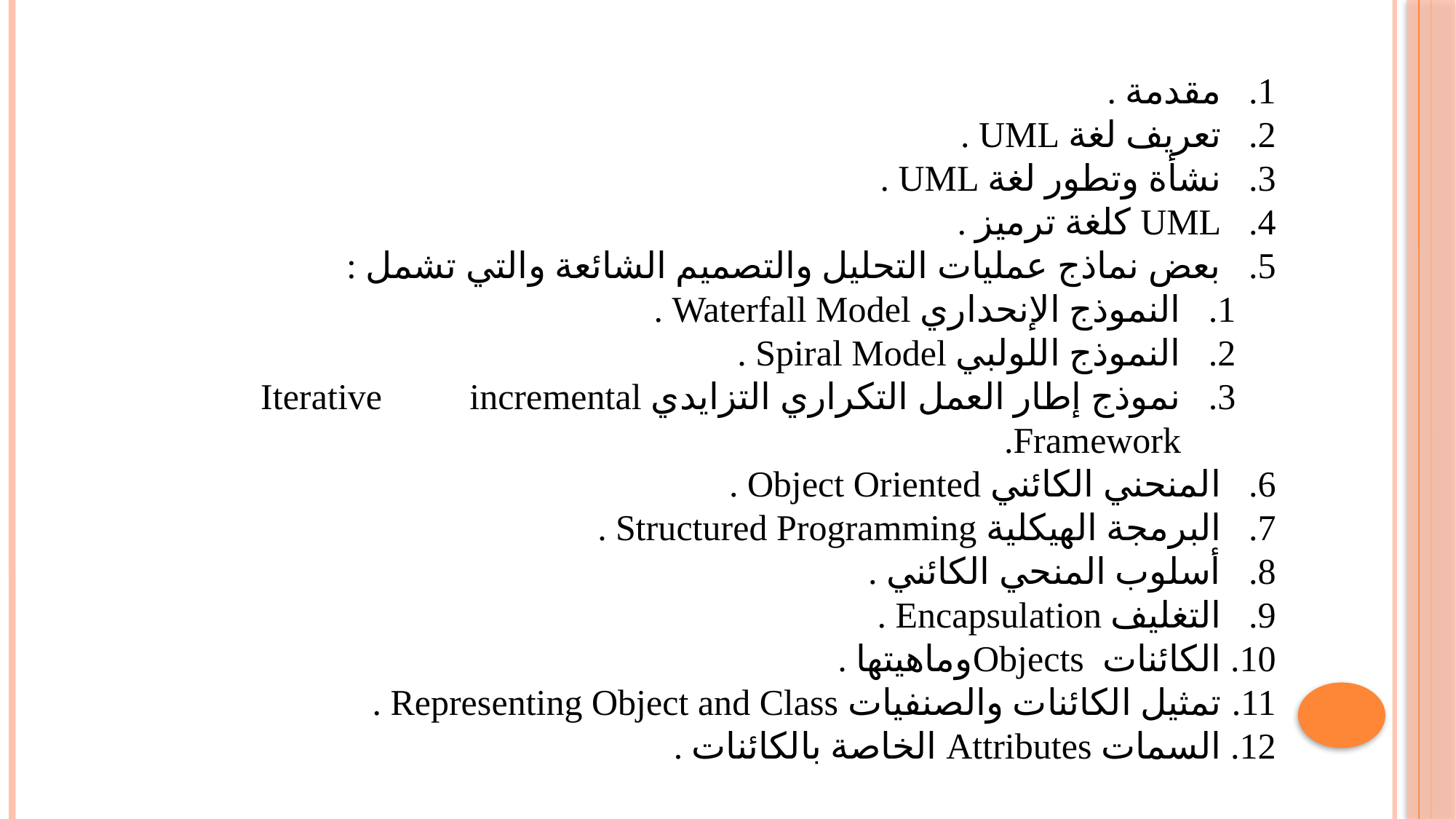

مقدمة .
تعريف لغة UML .
نشأة وتطور لغة UML .
UML كلغة ترميز .
بعض نماذج عمليات التحليل والتصميم الشائعة والتي تشمل :
النموذج الإنحداري Waterfall Model .
النموذج اللولبي Spiral Model .
نموذج إطار العمل التكراري التزايدي Iterative incremental Framework.
المنحني الكائني Object Oriented .
البرمجة الهيكلية Structured Programming .
أسلوب المنحي الكائني .
التغليف Encapsulation .
الكائنات  Objectsوماهيتها .
تمثيل الكائنات والصنفيات Representing Object and Class .
السمات Attributes الخاصة بالكائنات .